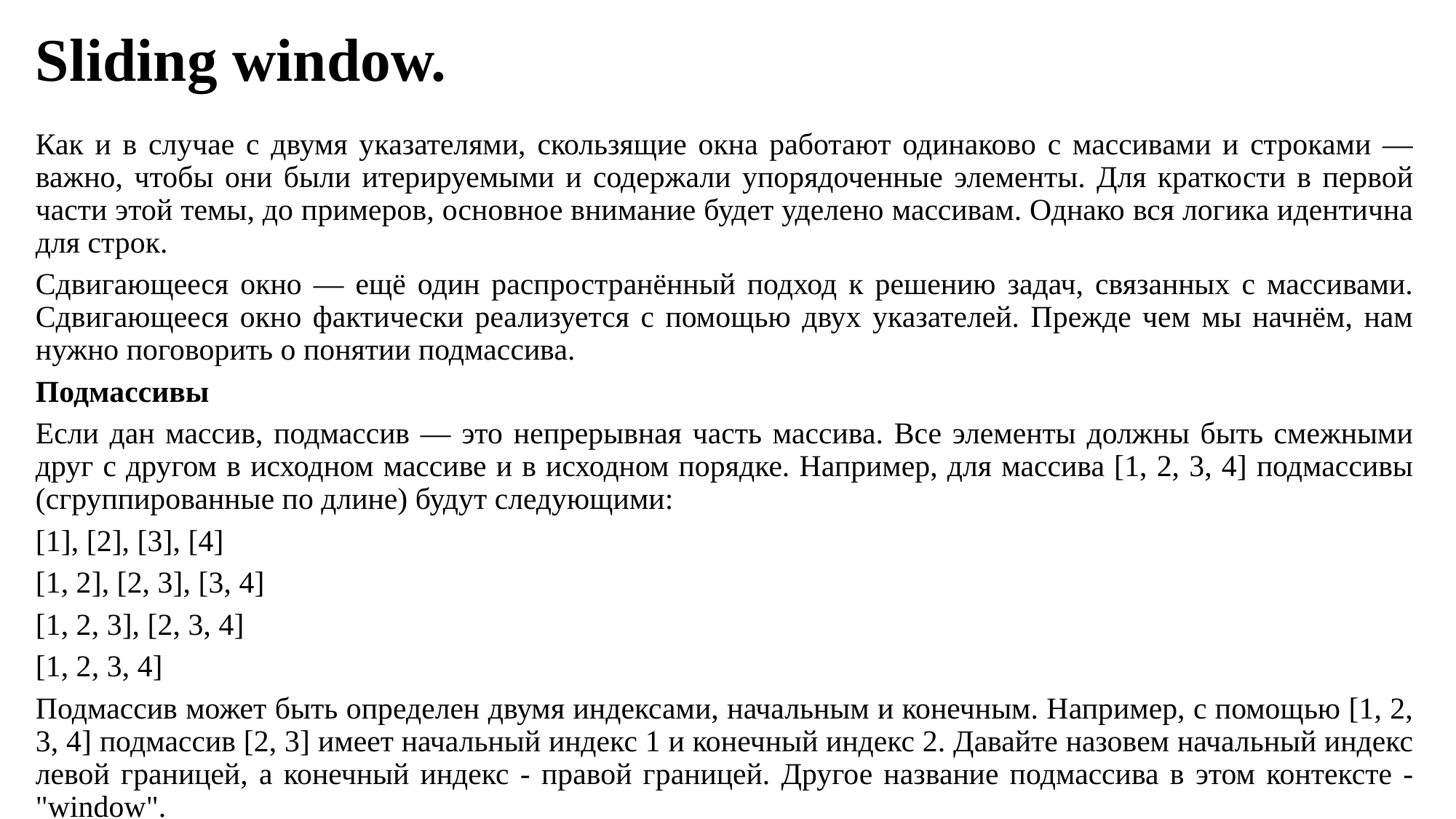

# Sliding window.
Как и в случае с двумя указателями, скользящие окна работают одинаково с массивами и строками — важно, чтобы они были итерируемыми и содержали упорядоченные элементы. Для краткости в первой части этой темы, до примеров, основное внимание будет уделено массивам. Однако вся логика идентична для строк.
Сдвигающееся окно — ещё один распространённый подход к решению задач, связанных с массивами. Сдвигающееся окно фактически реализуется с помощью двух указателей. Прежде чем мы начнём, нам нужно поговорить о понятии подмассива.
Подмассивы
Если дан массив, подмассив — это непрерывная часть массива. Все элементы должны быть смежными друг с другом в исходном массиве и в исходном порядке. Например, для массива [1, 2, 3, 4] подмассивы (сгруппированные по длине) будут следующими:
[1], [2], [3], [4]
[1, 2], [2, 3], [3, 4]
[1, 2, 3], [2, 3, 4]
[1, 2, 3, 4]
Подмассив может быть определен двумя индексами, начальным и конечным. Например, с помощью [1, 2, 3, 4] подмассив [2, 3] имеет начальный индекс 1 и конечный индекс 2. Давайте назовем начальный индекс левой границей, а конечный индекс - правой границей. Другое название подмассива в этом контексте - "window".